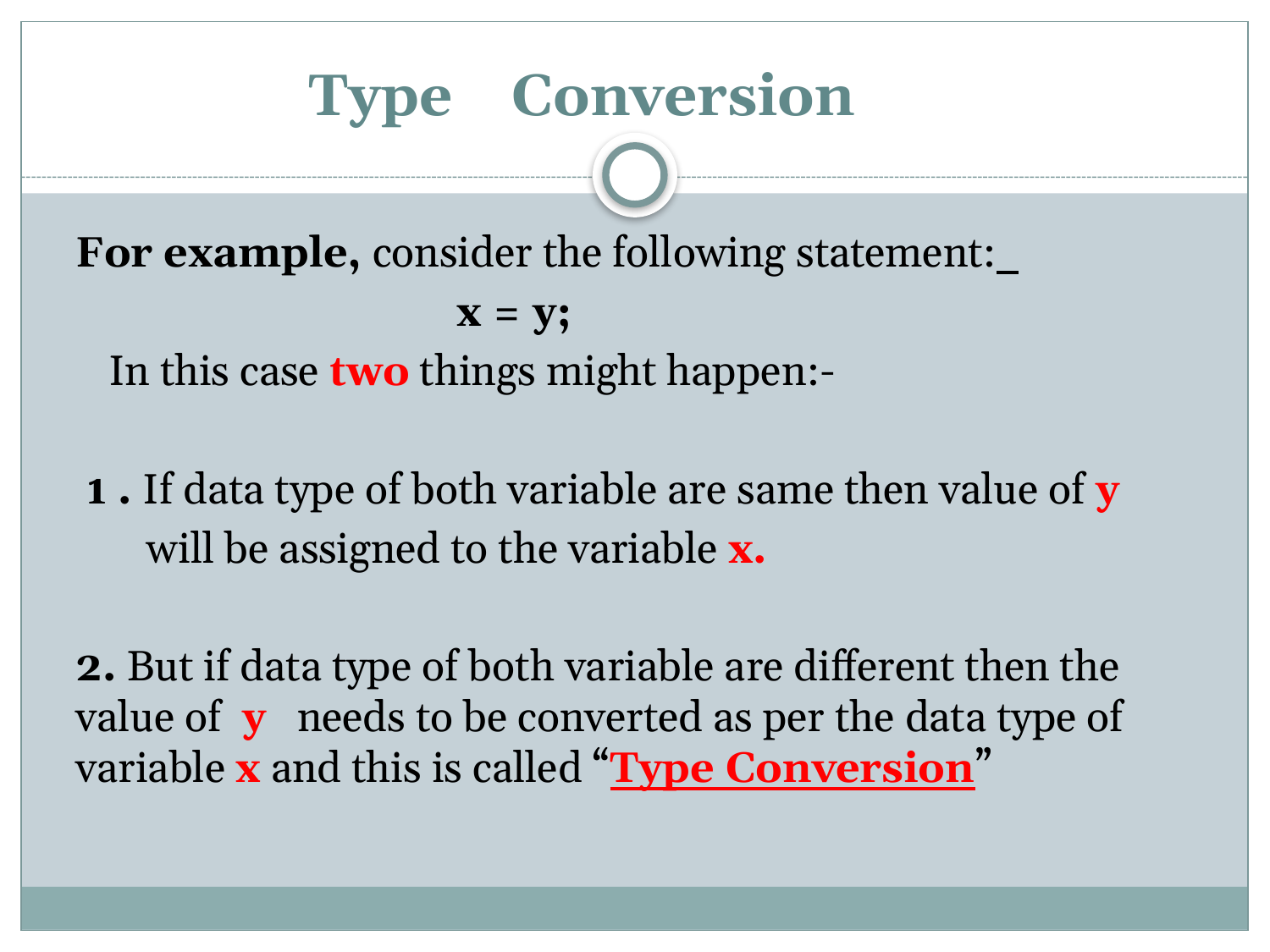

# Type    Conversion
For example, consider the following statement:
			x = y;
   In this case two things might happen:-

 1 . If data type of both variable are same then value of y
       will be assigned to the variable x.

2. But if data type of both variable are different then the value of  y   needs to be converted as per the data type of  variable x and this is called “Type Conversion”